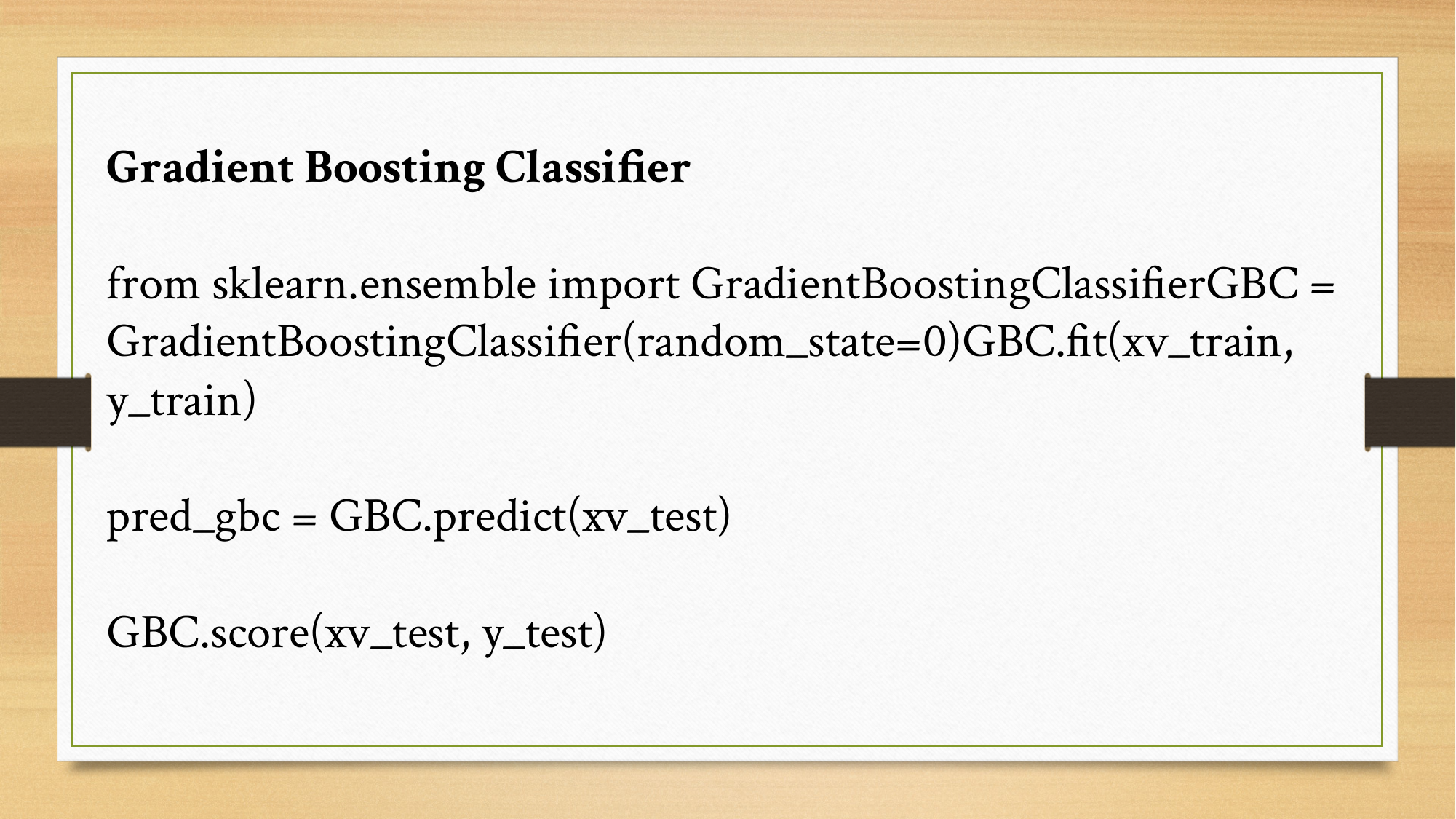

Gradient Boosting Classifier
from sklearn.ensemble import GradientBoostingClassifierGBC = GradientBoostingClassifier(random_state=0)GBC.fit(xv_train, y_train)
pred_gbc = GBC.predict(xv_test)
GBC.score(xv_test, y_test)